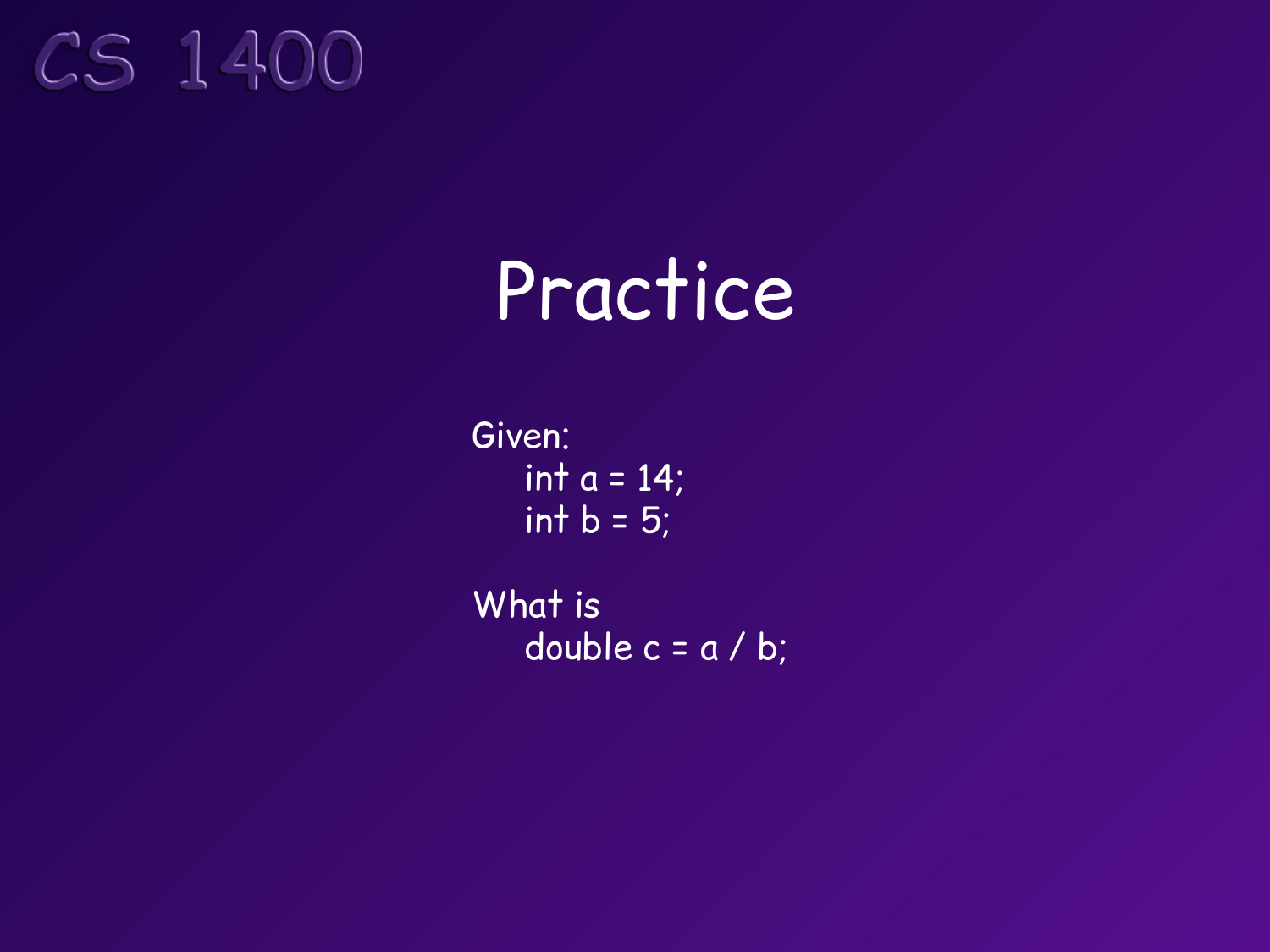

# Practice
Given:
     int a = 14;
     int b = 5;

What is
     double c = a / b;